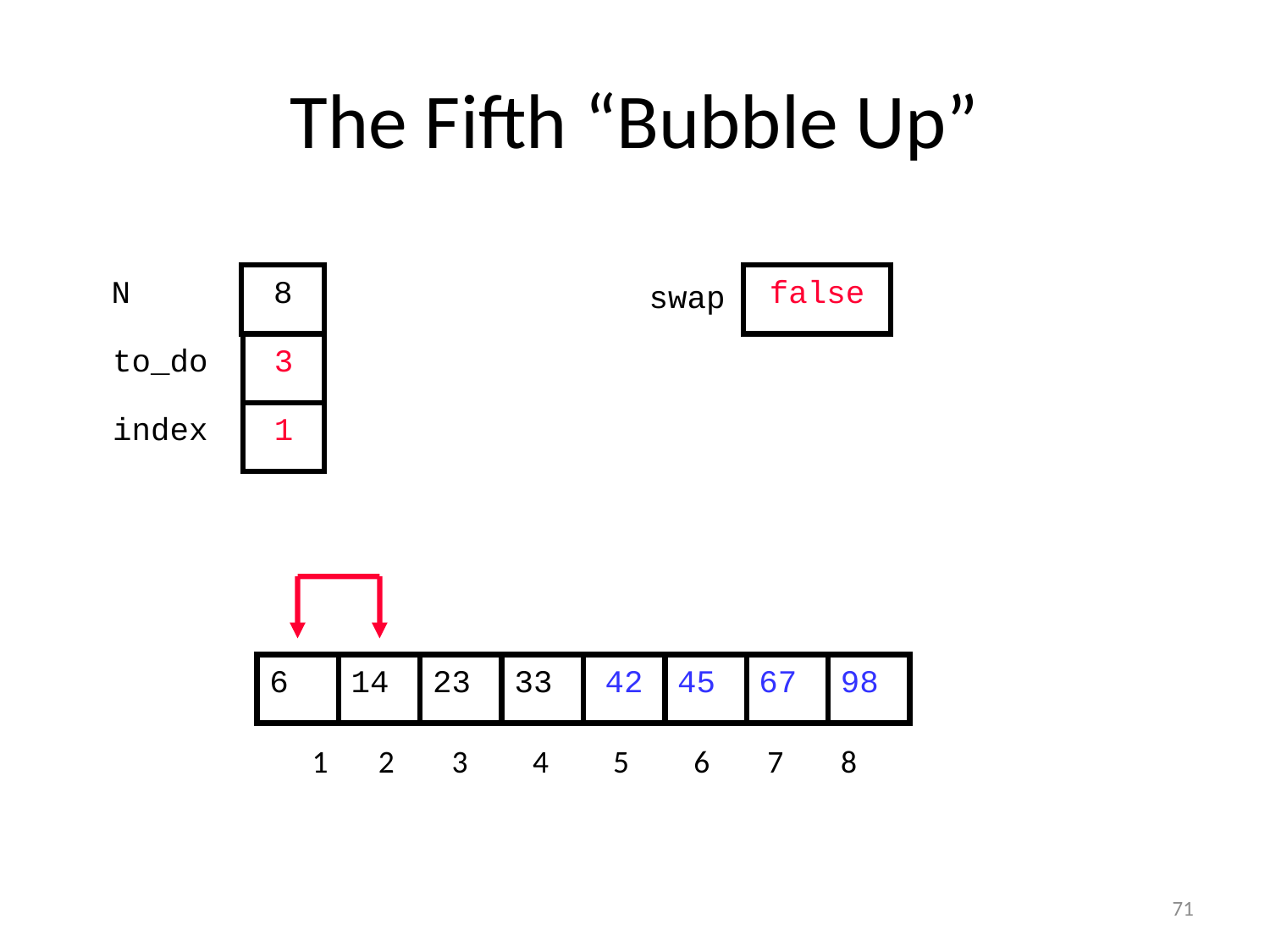

# The Fifth “Bubble Up”
N
8
false
swap
to_do
3
index
1

6
14
23
33
42
45
67
98
1       2        3         4         5         6        7        8
71